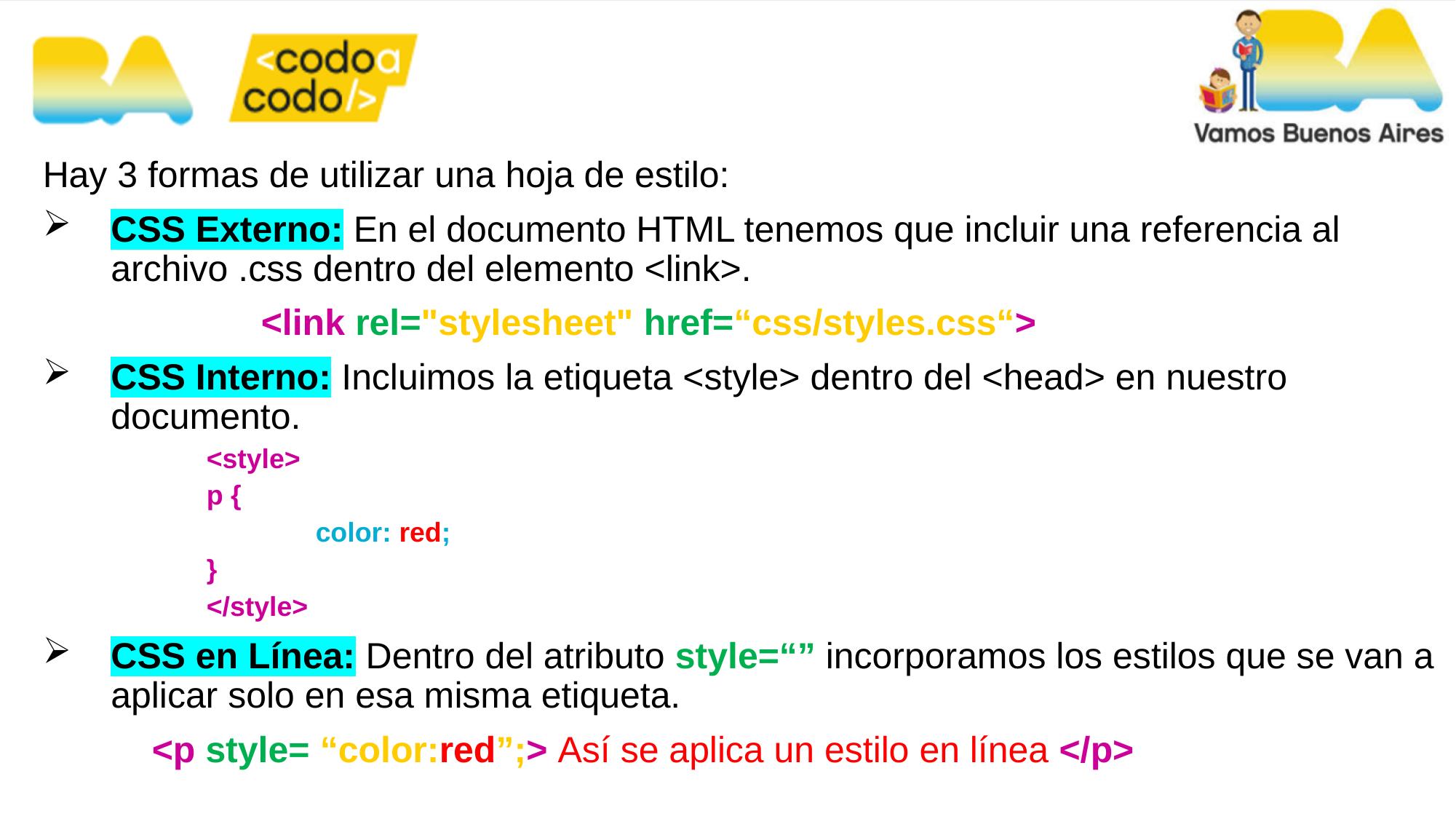

Hay 3 formas de utilizar una hoja de estilo:
CSS Externo: En el documento HTML tenemos que incluir una referencia al archivo .css dentro del elemento <link>.
		<link rel="stylesheet" href=“css/styles.css“>
CSS Interno: Incluimos la etiqueta <style> dentro del <head> en nuestro documento.
<style>
p {
	color: red;
}
</style>
CSS en Línea: Dentro del atributo style=“” incorporamos los estilos que se van a aplicar solo en esa misma etiqueta.
	<p style= “color:red”;> Así se aplica un estilo en línea </p>